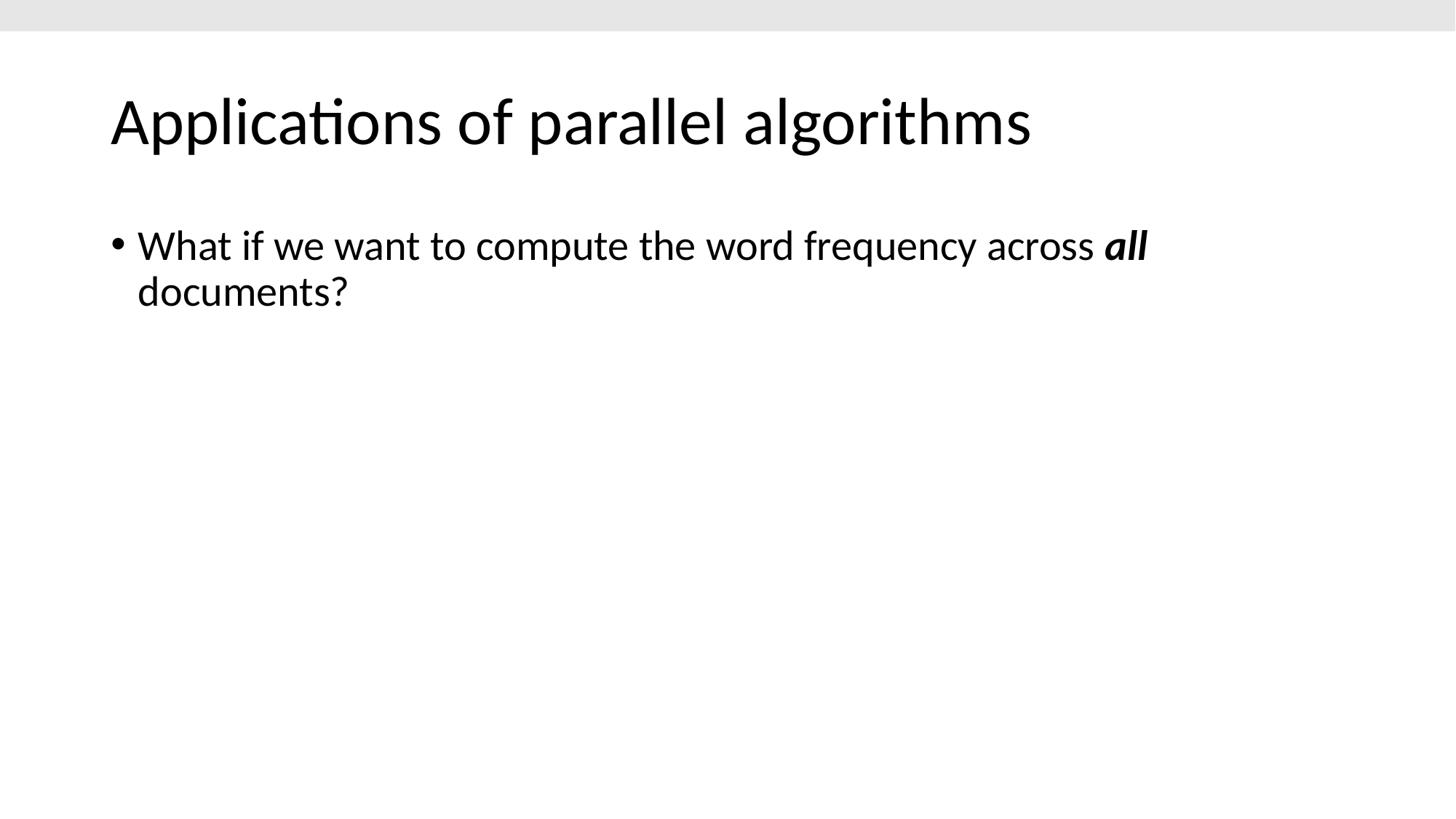

# Applications of parallel algorithms
What if we want to compute the word frequency across all documents?